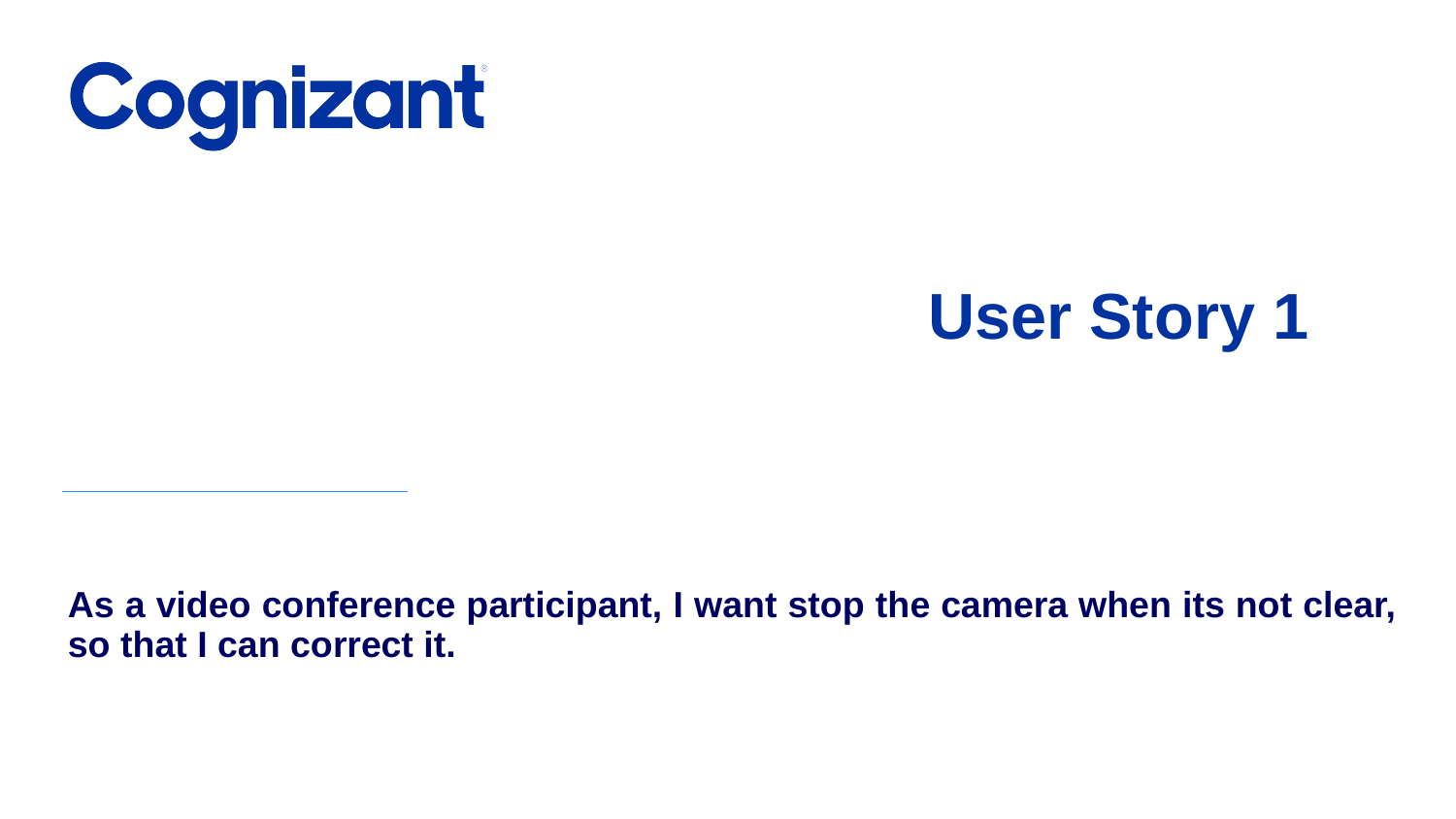

User Story 1
# As a video conference participant, I want stop the camera when its not clear, so that I can correct it.